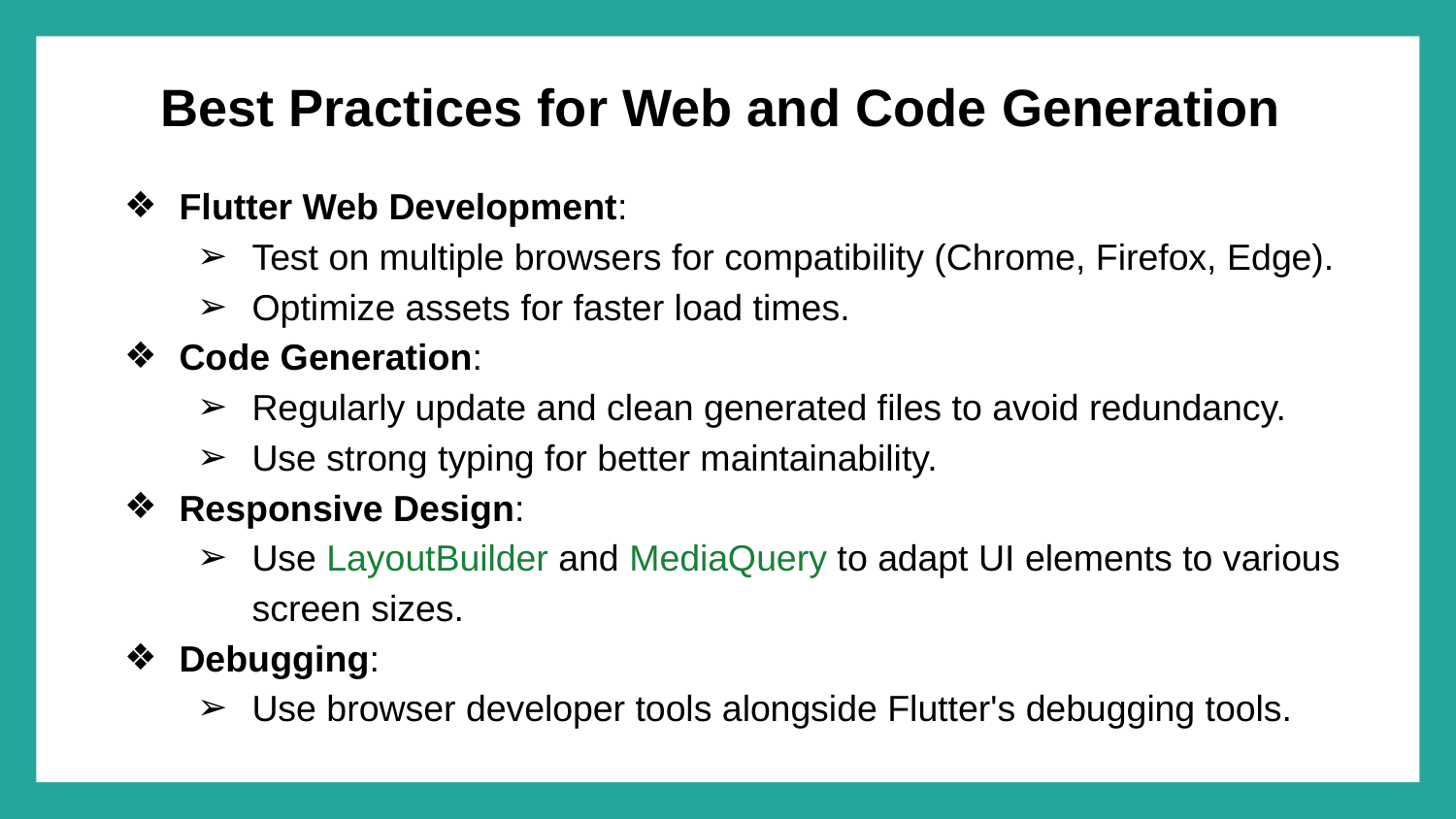

# Best Practices for Web and Code Generation
Flutter Web Development:
Test on multiple browsers for compatibility (Chrome, Firefox, Edge).
Optimize assets for faster load times.
Code Generation:
Regularly update and clean generated files to avoid redundancy.
Use strong typing for better maintainability.
Responsive Design:
Use LayoutBuilder and MediaQuery to adapt UI elements to various screen sizes.
Debugging:
Use browser developer tools alongside Flutter's debugging tools.